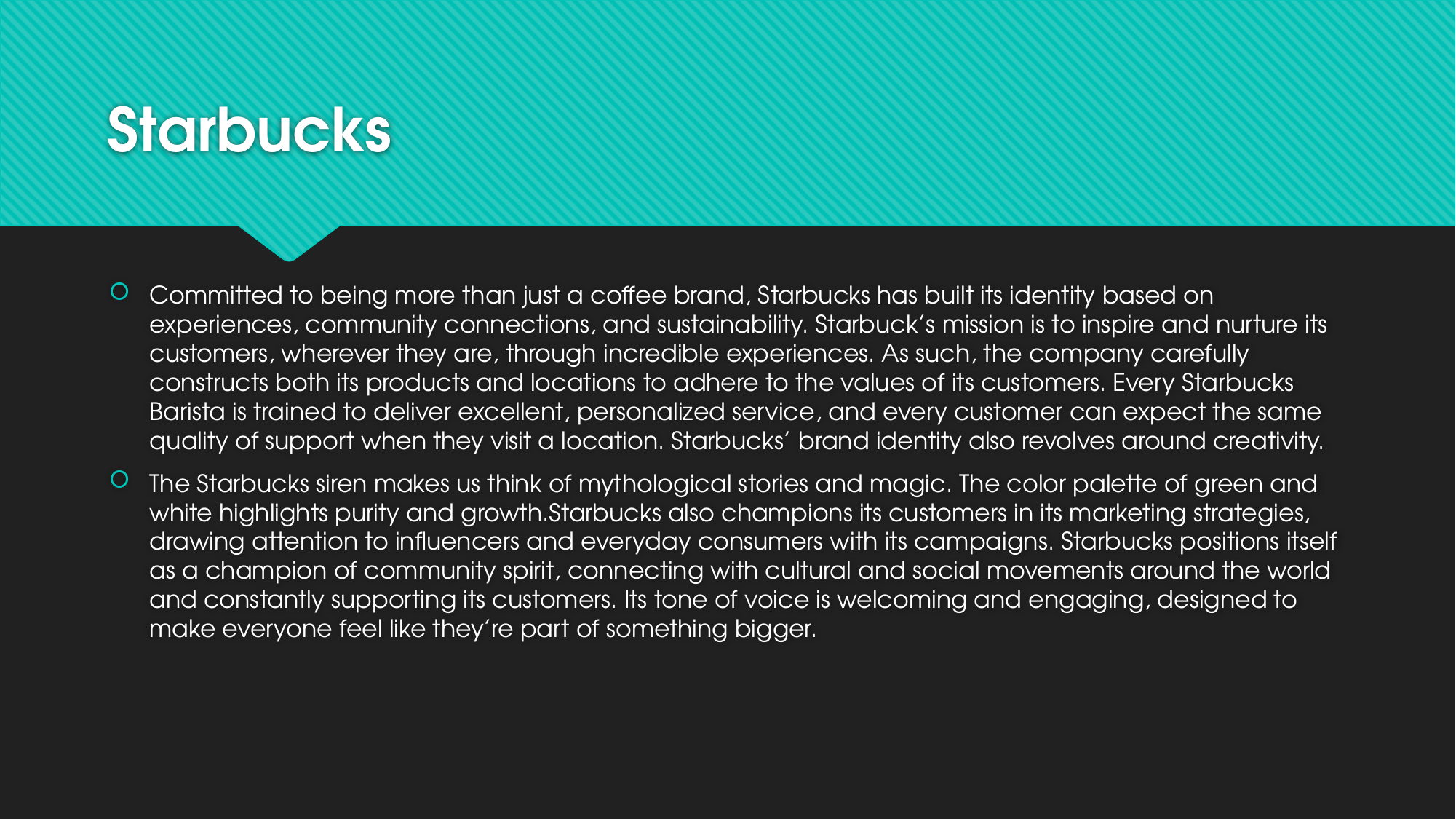

# Starbucks
Committed to being more than just a coffee brand, Starbucks has built its identity based on experiences, community connections, and sustainability. Starbuck’s mission is to inspire and nurture its customers, wherever they are, through incredible experiences. As such, the company carefully constructs both its products and locations to adhere to the values of its customers. Every Starbucks Barista is trained to deliver excellent, personalized service, and every customer can expect the same quality of support when they visit a location. Starbucks’ brand identity also revolves around creativity.
The Starbucks siren makes us think of mythological stories and magic. The color palette of green and white highlights purity and growth.Starbucks also champions its customers in its marketing strategies, drawing attention to influencers and everyday consumers with its campaigns. Starbucks positions itself as a champion of community spirit, connecting with cultural and social movements around the world and constantly supporting its customers. Its tone of voice is welcoming and engaging, designed to make everyone feel like they’re part of something bigger.